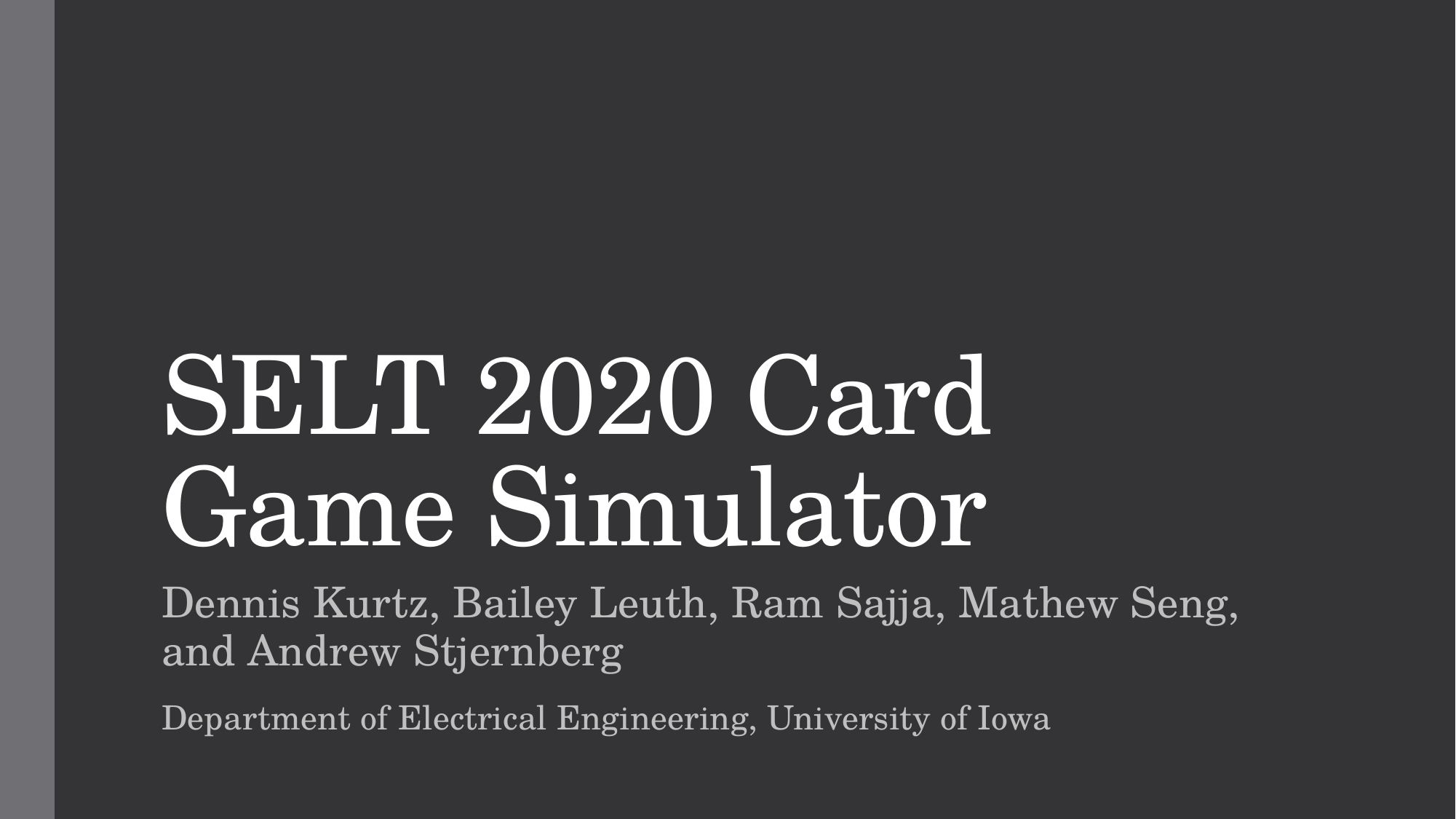

# SELT 2020 Card Game Simulator
Dennis Kurtz, Bailey Leuth, Ram Sajja, Mathew Seng, and Andrew Stjernberg
Department of Electrical Engineering, University of Iowa